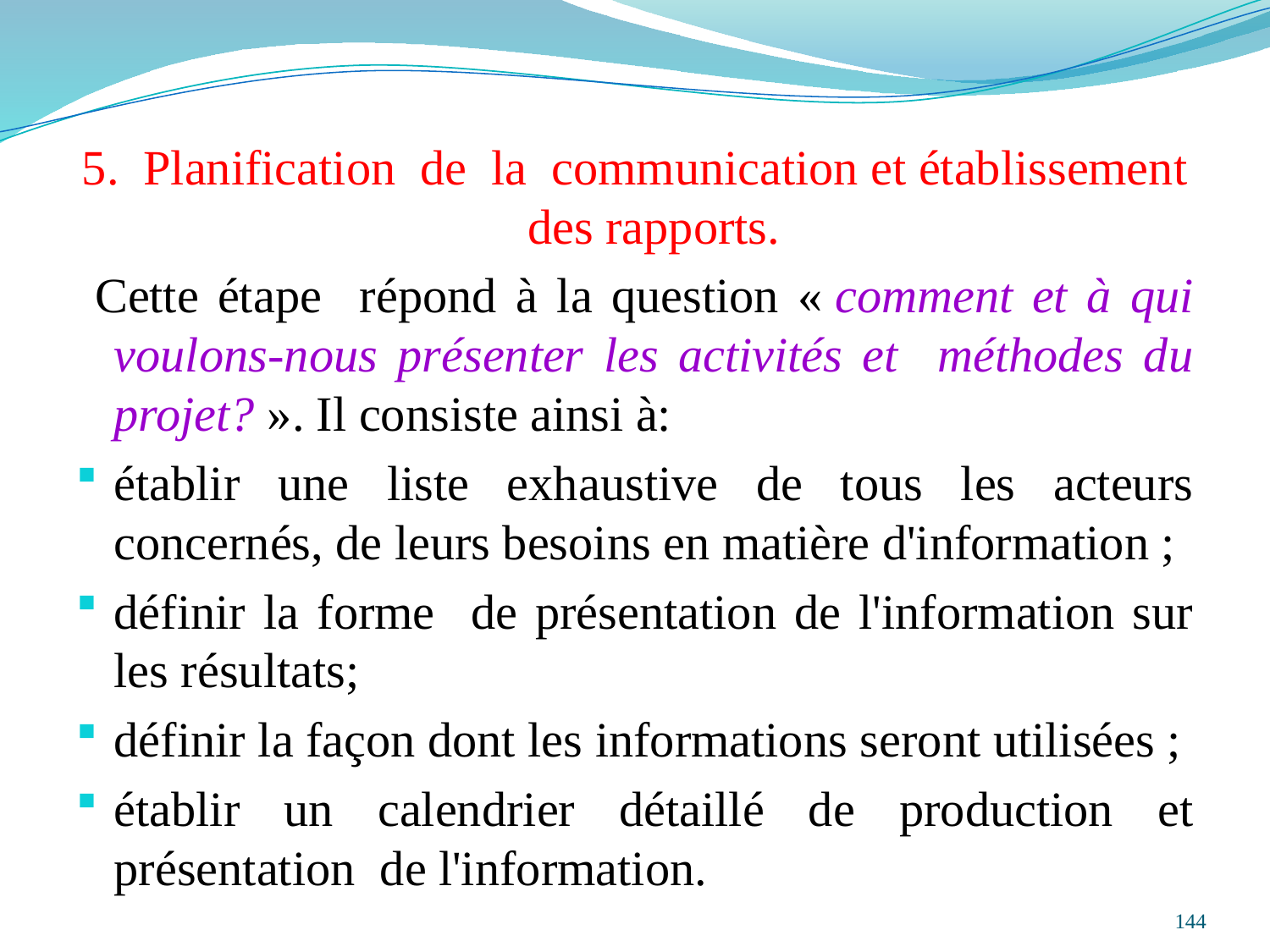

5.  Planification  de  la  communication et établissement des rapports.
 Cette étape  répond à la question « comment et à qui voulons-nous présenter les activités et  méthodes du projet? ». Il consiste ainsi à:
établir une liste exhaustive de tous les acteurs concernés, de leurs besoins en matière d'information ;
définir la forme  de présentation de l'information sur les résultats;
définir la façon dont les informations seront utilisées ;
établir un calendrier détaillé de production et présentation  de l'information.
144